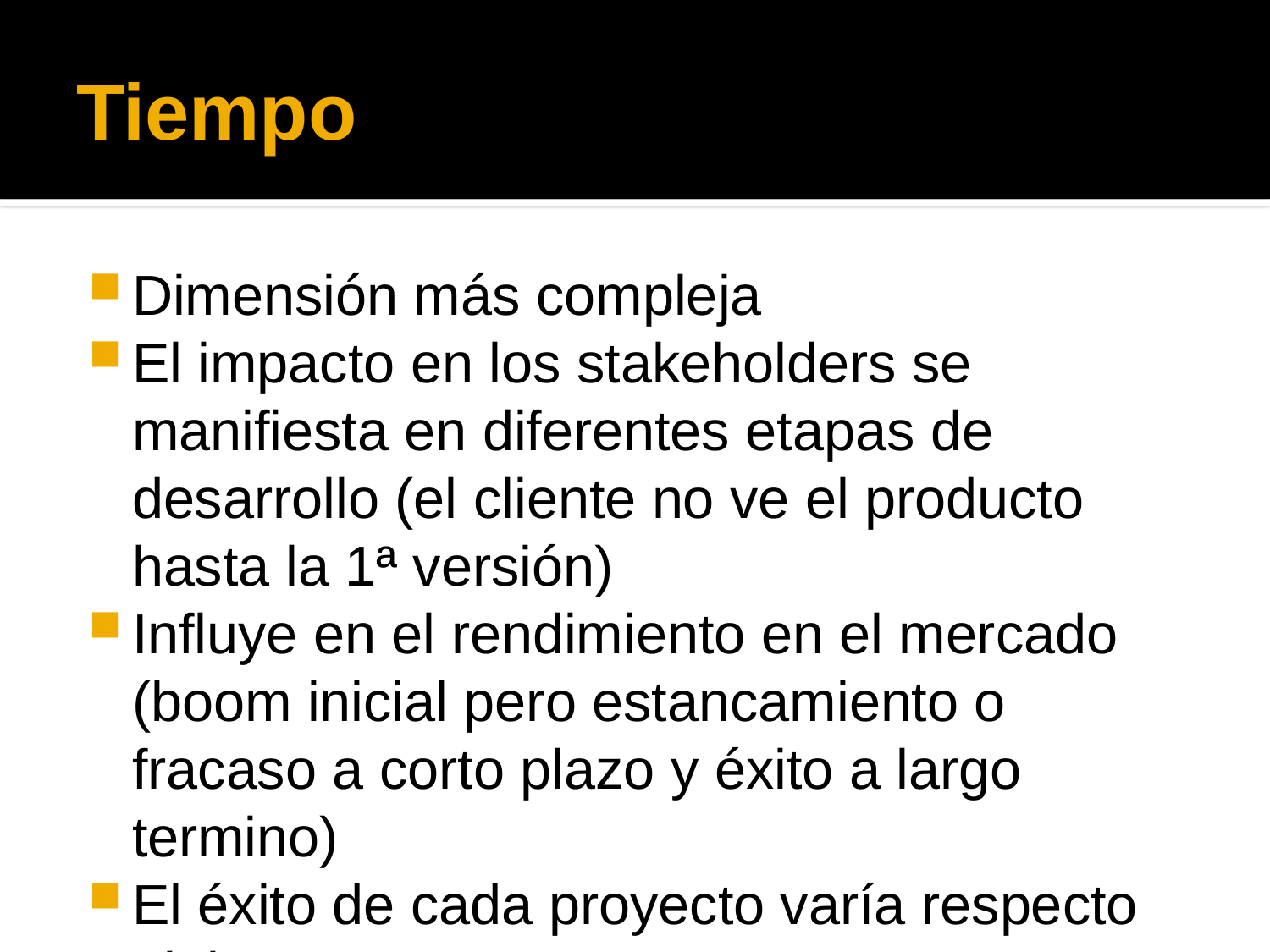

# Tiempo
Dimensión más compleja
El impacto en los stakeholders se manifiesta en diferentes etapas de desarrollo (el cliente no ve el producto hasta la 1ª versión)
Influye en el rendimiento en el mercado (boom inicial pero estancamiento o fracaso a corto plazo y éxito a largo termino)
El éxito de cada proyecto varía respecto al tiempo